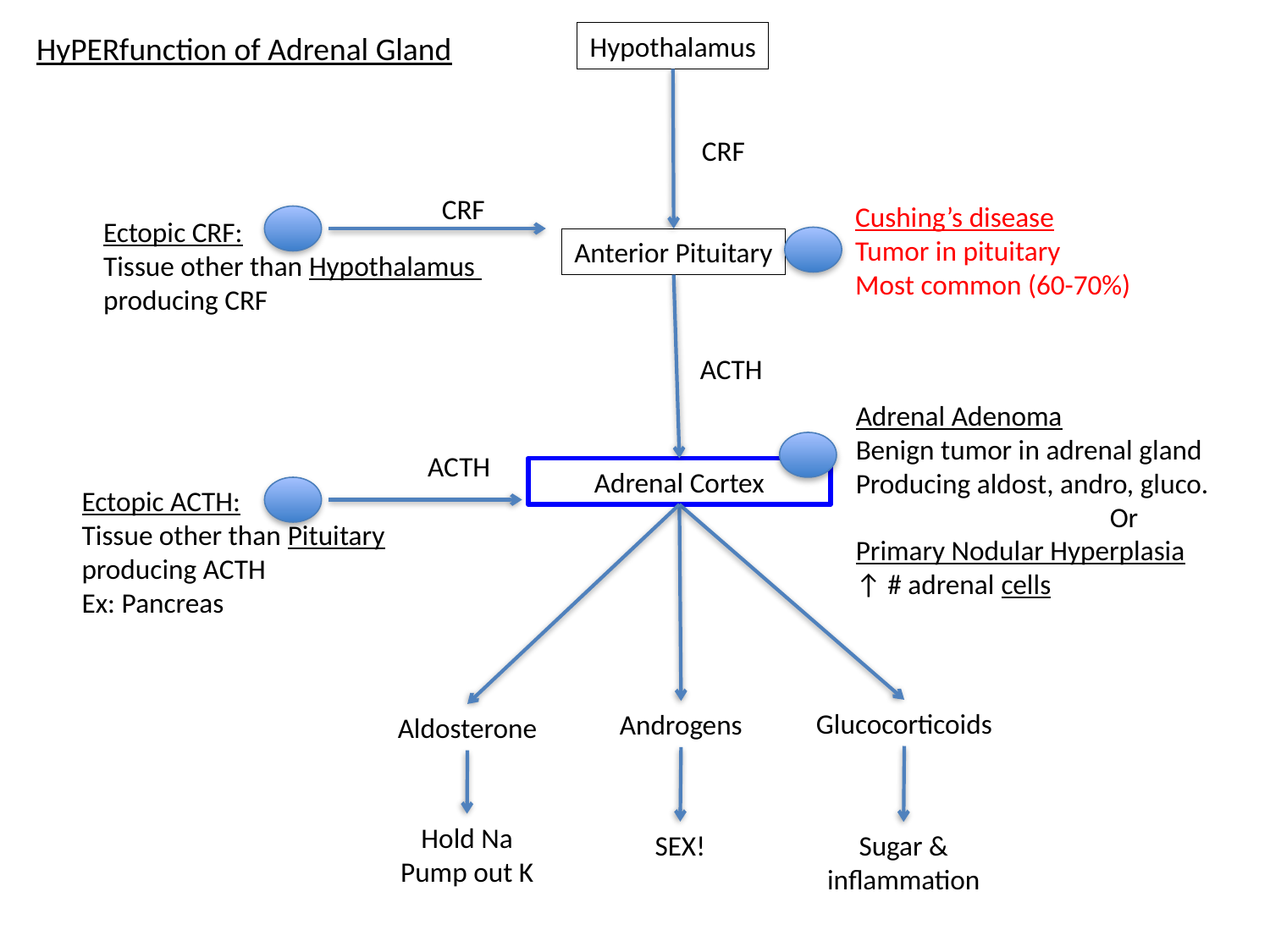

HyPERfunction of Adrenal Gland
Hypothalamus
CRF
CRF
Cushing’s disease
Tumor in pituitary
Most common (60-70%)

Ectopic CRF:
Tissue other than Hypothalamus
producing CRF

Anterior Pituitary
ACTH
Adrenal Adenoma
Benign tumor in adrenal gland
Producing aldost, andro, gluco.
		Or
Primary Nodular Hyperplasia
↑ # adrenal cells

ACTH
Adrenal Cortex
Ectopic ACTH:
Tissue other than Pituitary
producing ACTH
Ex: Pancreas

Glucocorticoids
Androgens
Aldosterone
Hold Na
Pump out K
SEX!
Sugar &
inflammation